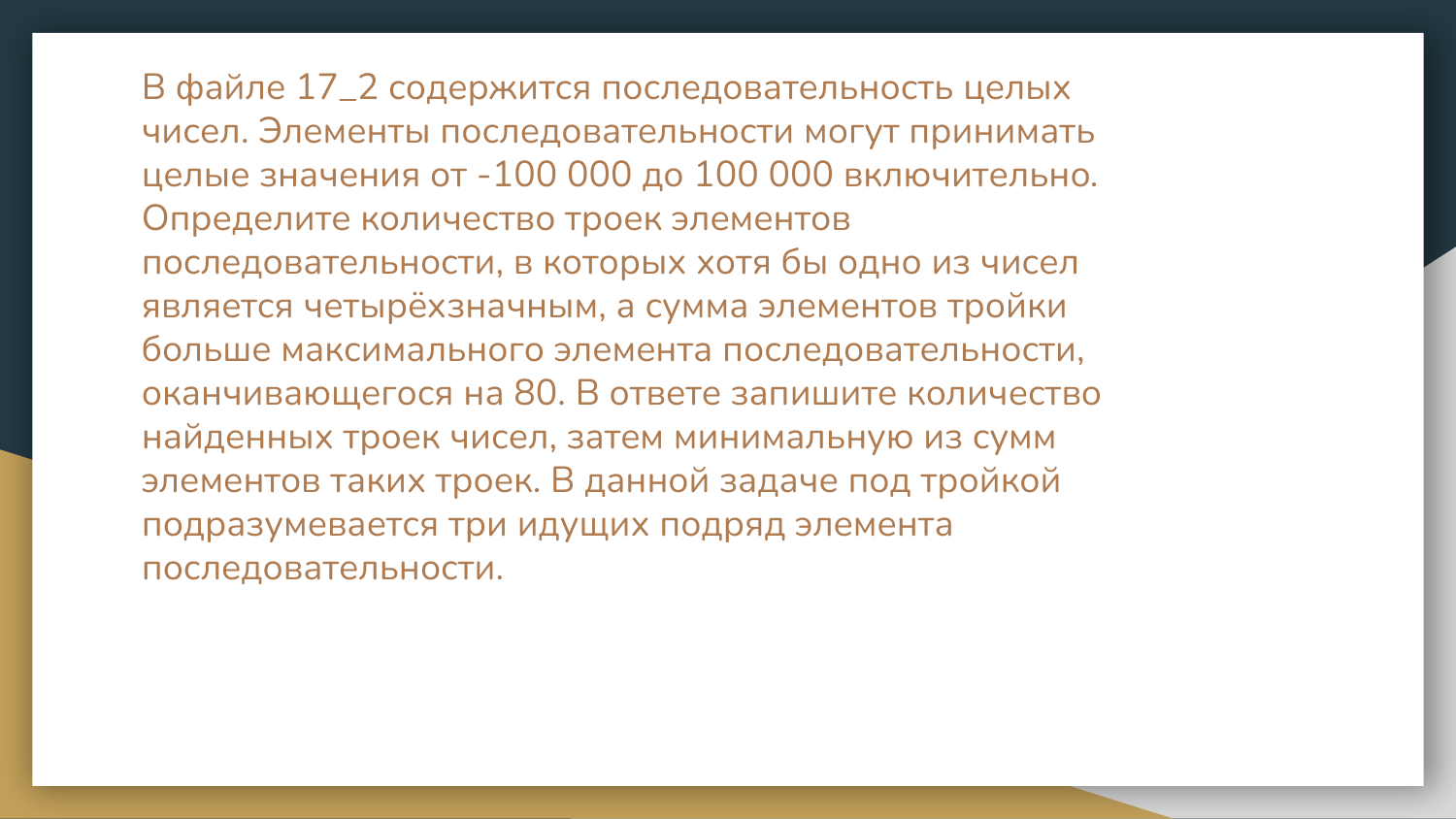

# В файле 17_2 содержится последовательность целых чисел. Элементы последовательности могут принимать целые значения от -100 000 до 100 000 включительно. Определите количество троек элементов последовательности, в которых хотя бы одно из чисел является четырёхзначным, а сумма элементов тройки больше максимального элемента последовательности, оканчивающегося на 80. В ответе запишите количество найденных троек чисел, затем минимальную из сумм элементов таких троек. В данной задаче под тройкой подразумевается три идущих подряд элемента последовательности.